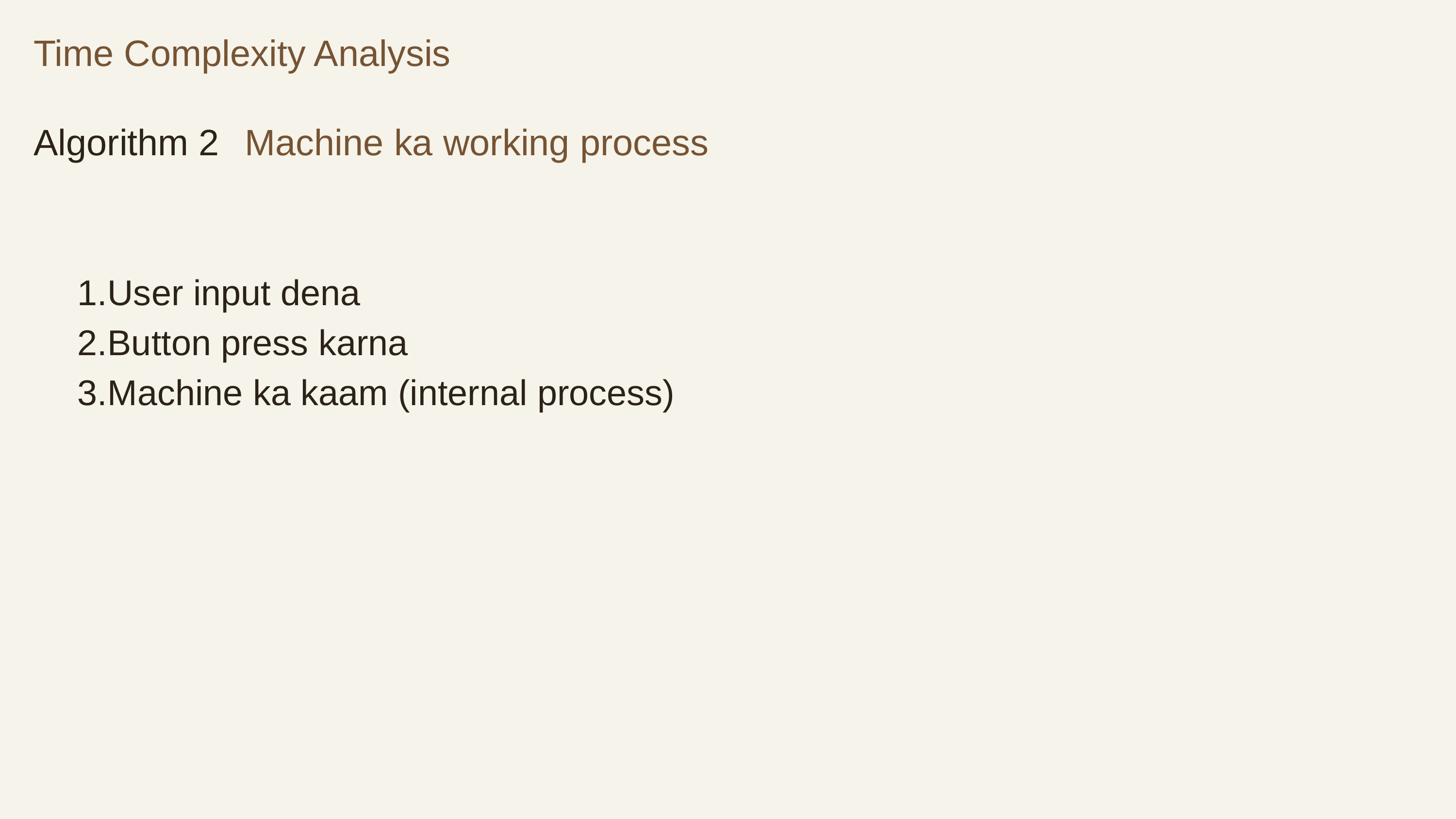

Time Complexity Analysis
Algorithm 2
Machine ka working process
User input dena
Button press karna
Machine ka kaam (internal process)